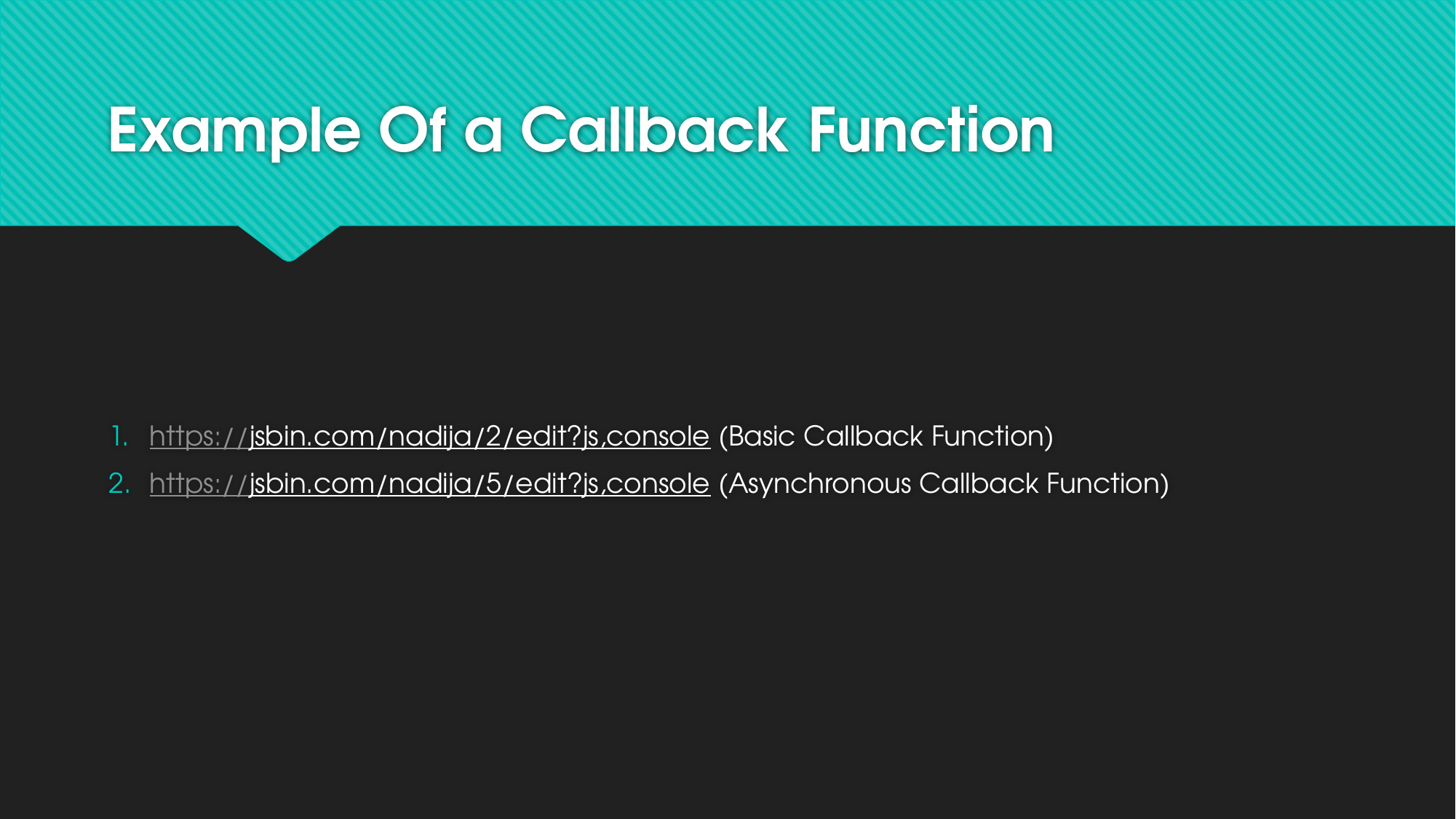

# Example Of a Callback Function
https://jsbin.com/nadija/2/edit?js,console (Basic Callback Function)
https://jsbin.com/nadija/5/edit?js,console (Asynchronous Callback Function)